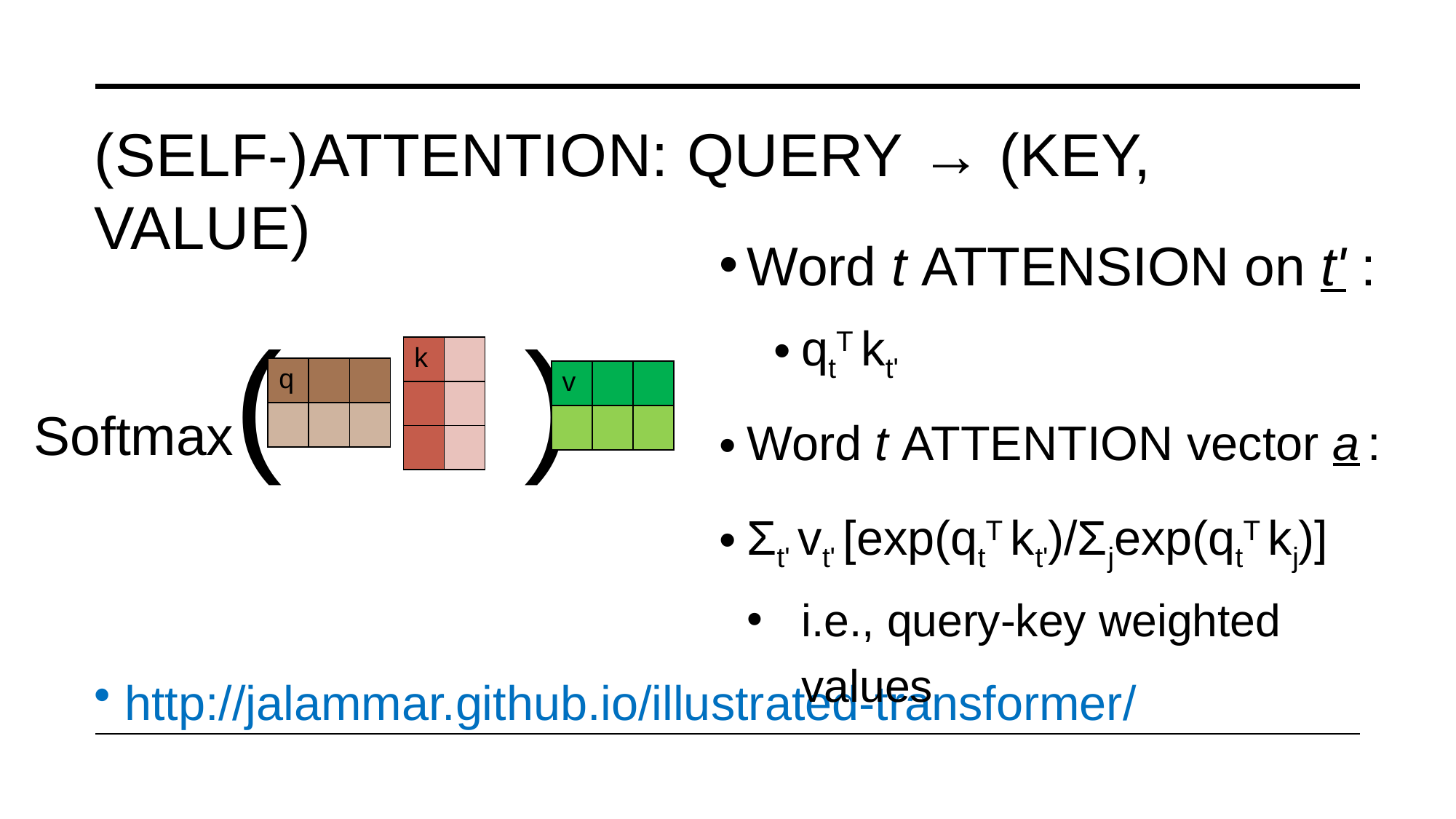

# (self-)Attention: QUERY → (KEY, VALUE)

Word t ATTENSION on t' :
qtT kt'
Word t ATTENTION vector a :
Σt' vt' [exp(qtT kt')/Σjexp(qtT kj)]
i.e., query-key weighted values

Softmax(                )
| k |  |
| --- | --- |
|  |  |
|  |  |
| q |  |  |
| --- | --- | --- |
|  |  |  |
| v |  |  |
| --- | --- | --- |
|  |  |  |
 http://jalammar.github.io/illustrated-transformer/​